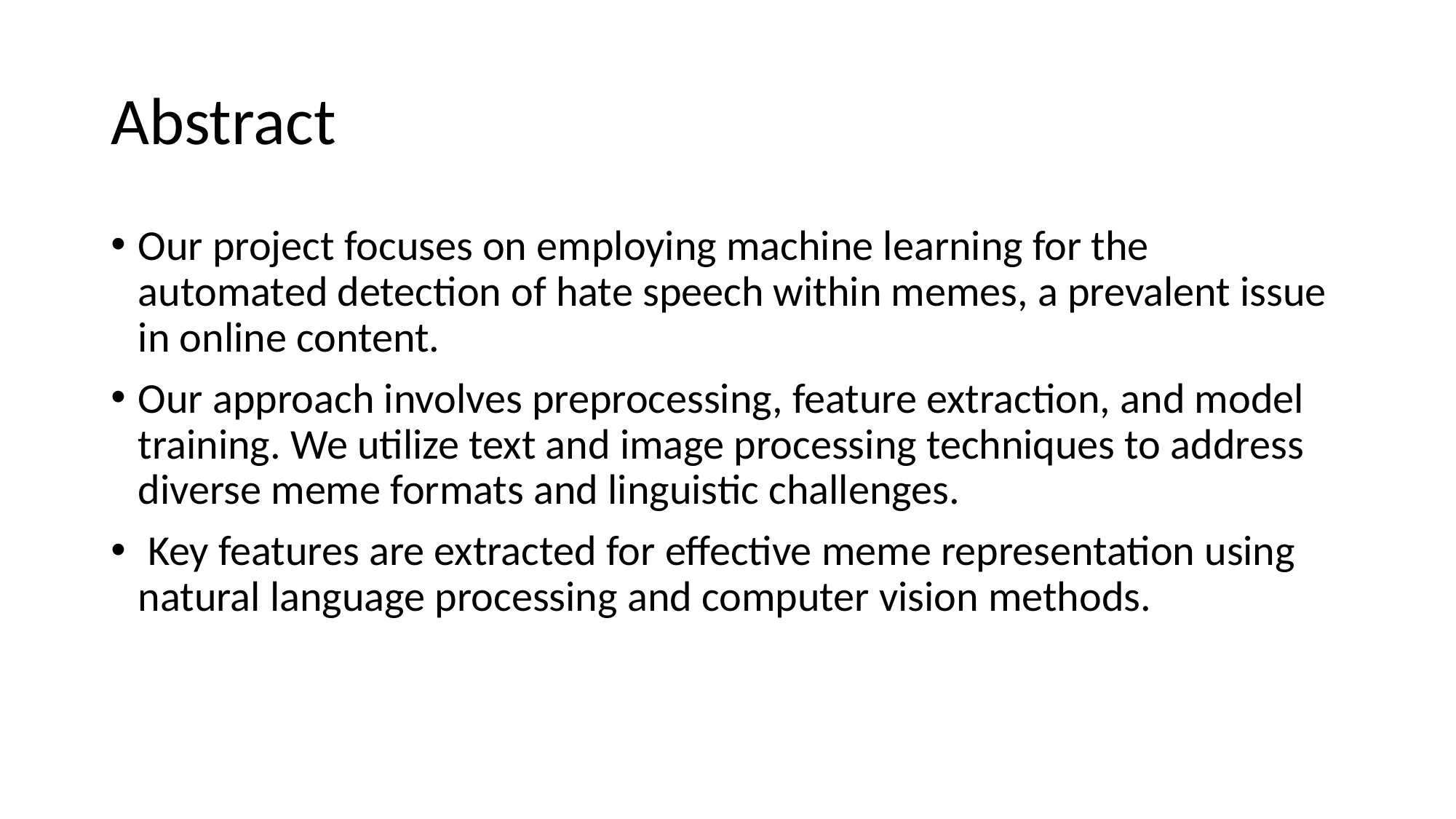

# Abstract
Our project focuses on employing machine learning for the automated detection of hate speech within memes, a prevalent issue in online content.
Our approach involves preprocessing, feature extraction, and model training. We utilize text and image processing techniques to address diverse meme formats and linguistic challenges.
 Key features are extracted for effective meme representation using natural language processing and computer vision methods.